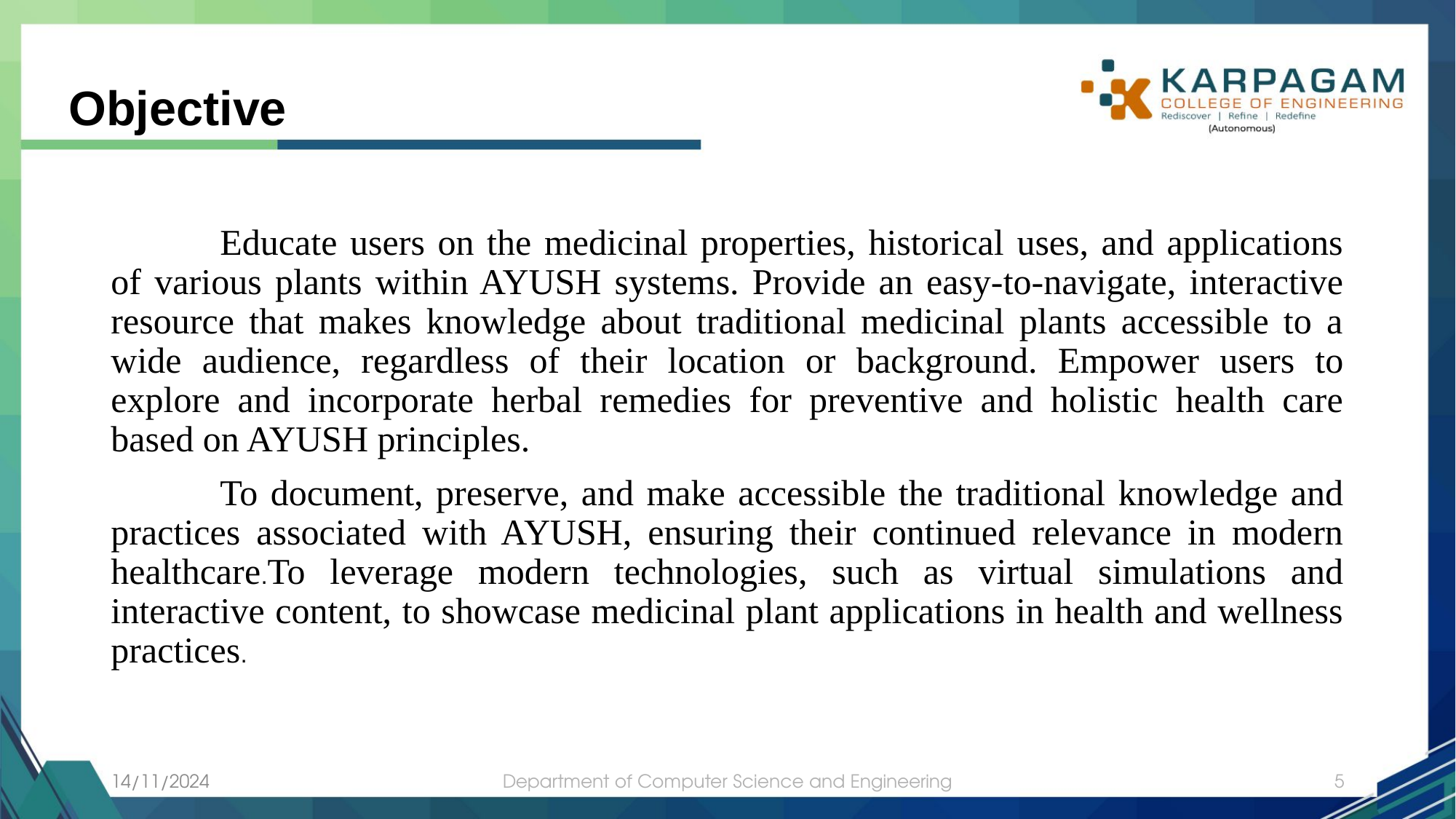

# Objective
	Educate users on the medicinal properties, historical uses, and applications of various plants within AYUSH systems. Provide an easy-to-navigate, interactive resource that makes knowledge about traditional medicinal plants accessible to a wide audience, regardless of their location or background. Empower users to explore and incorporate herbal remedies for preventive and holistic health care based on AYUSH principles.
	To document, preserve, and make accessible the traditional knowledge and practices associated with AYUSH, ensuring their continued relevance in modern healthcare.To leverage modern technologies, such as virtual simulations and interactive content, to showcase medicinal plant applications in health and wellness practices.
14/11/2024
Department of Computer Science and Engineering
5